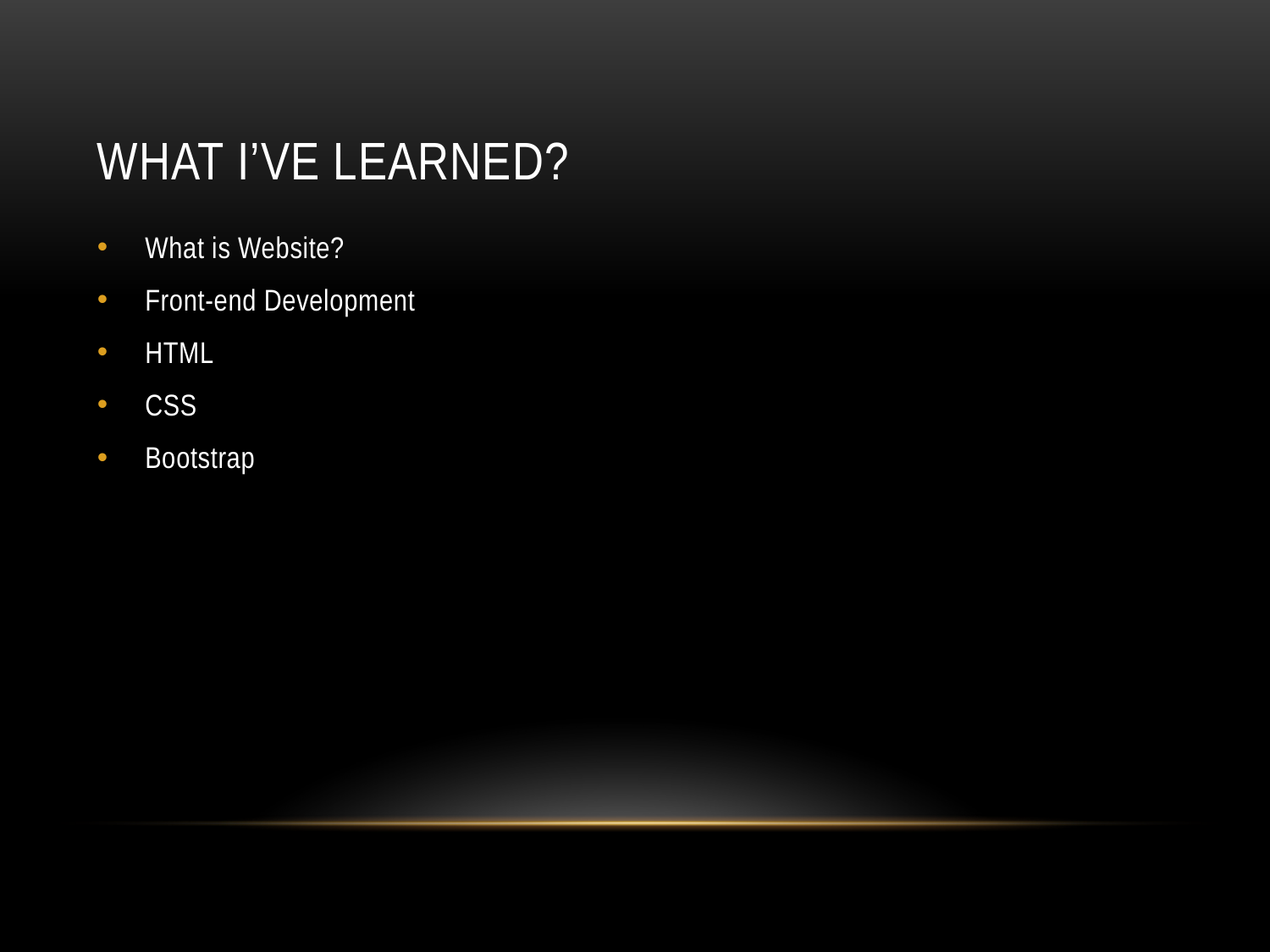

# What I’ve Learned?
What is Website?
Front-end Development
HTML
CSS
Bootstrap